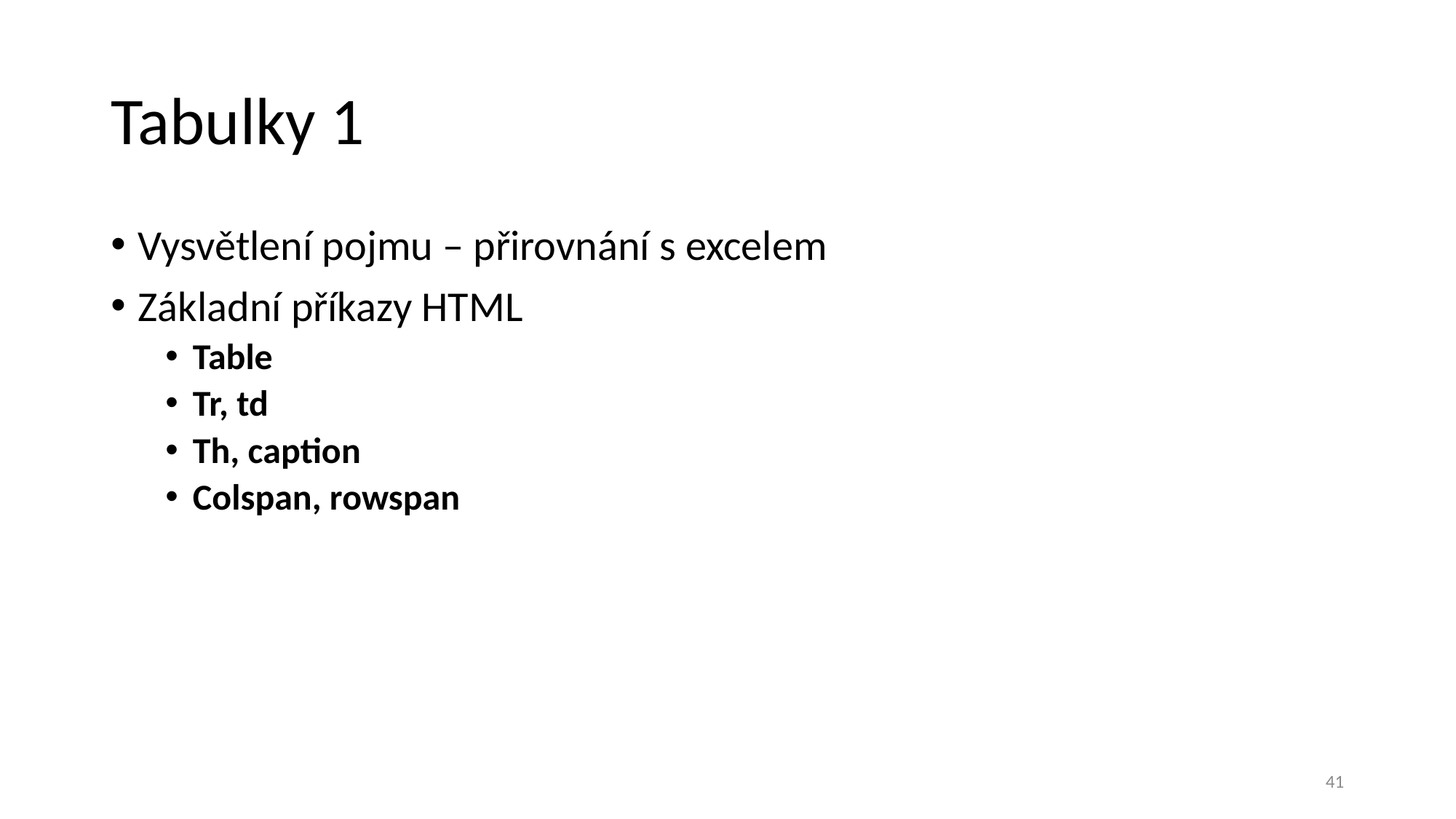

# Tabulky 1
Vysvětlení pojmu – přirovnání s excelem
Základní příkazy HTML
Table
Tr, td
Th, caption
Colspan, rowspan

41